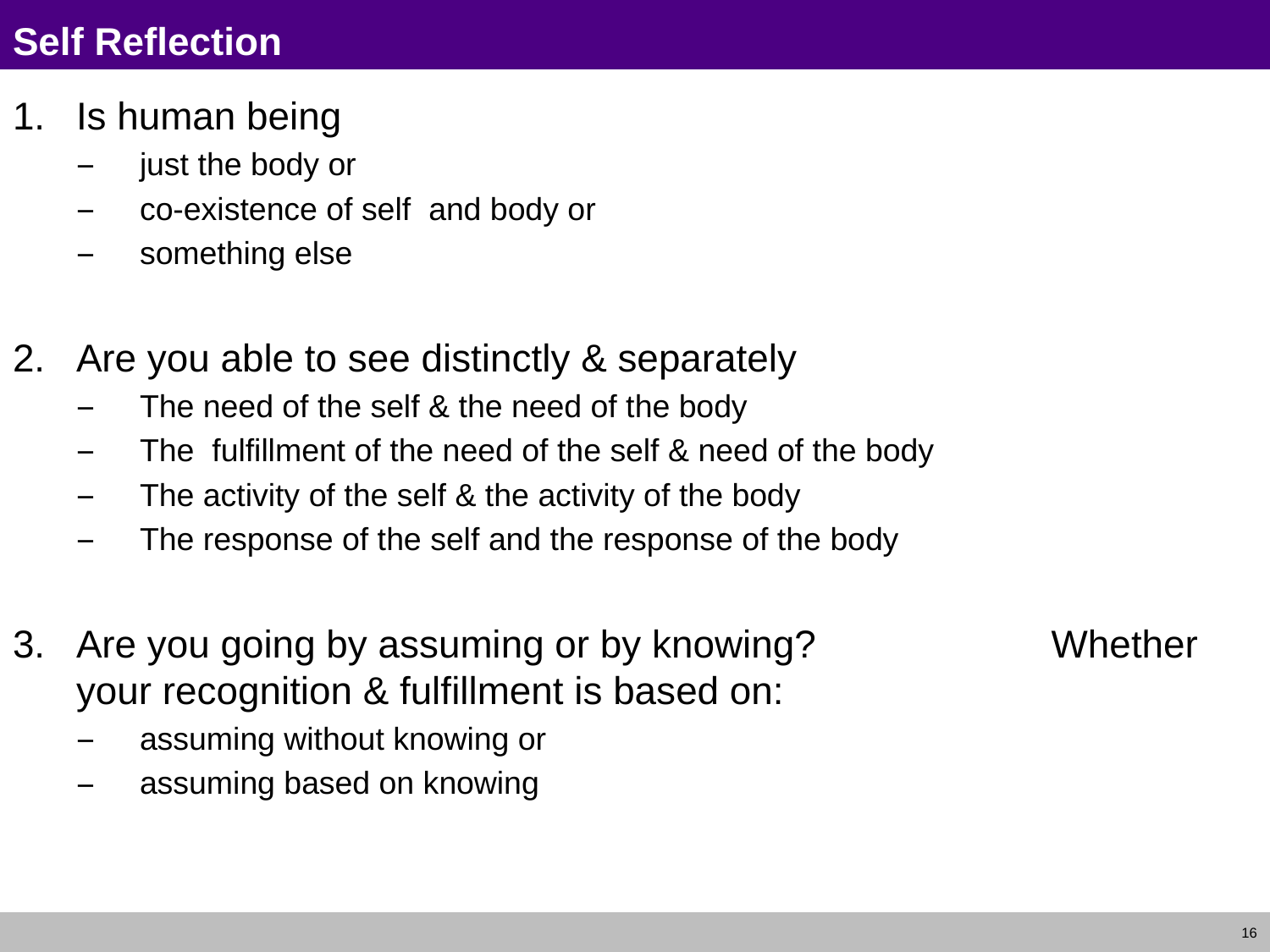

# Self Reflection
Is human being
just the body or
co-existence of self  and body or
something else

Are you able to see distinctly & separately
The need of the self & the need of the body
The  fulfillment of the need of the self & need of the body
The activity of the self & the activity of the body
The response of the self and the response of the body

Are you going by assuming or by knowing? 		        Whether your recognition & fulfillment is based on:
assuming without knowing or
assuming based on knowing